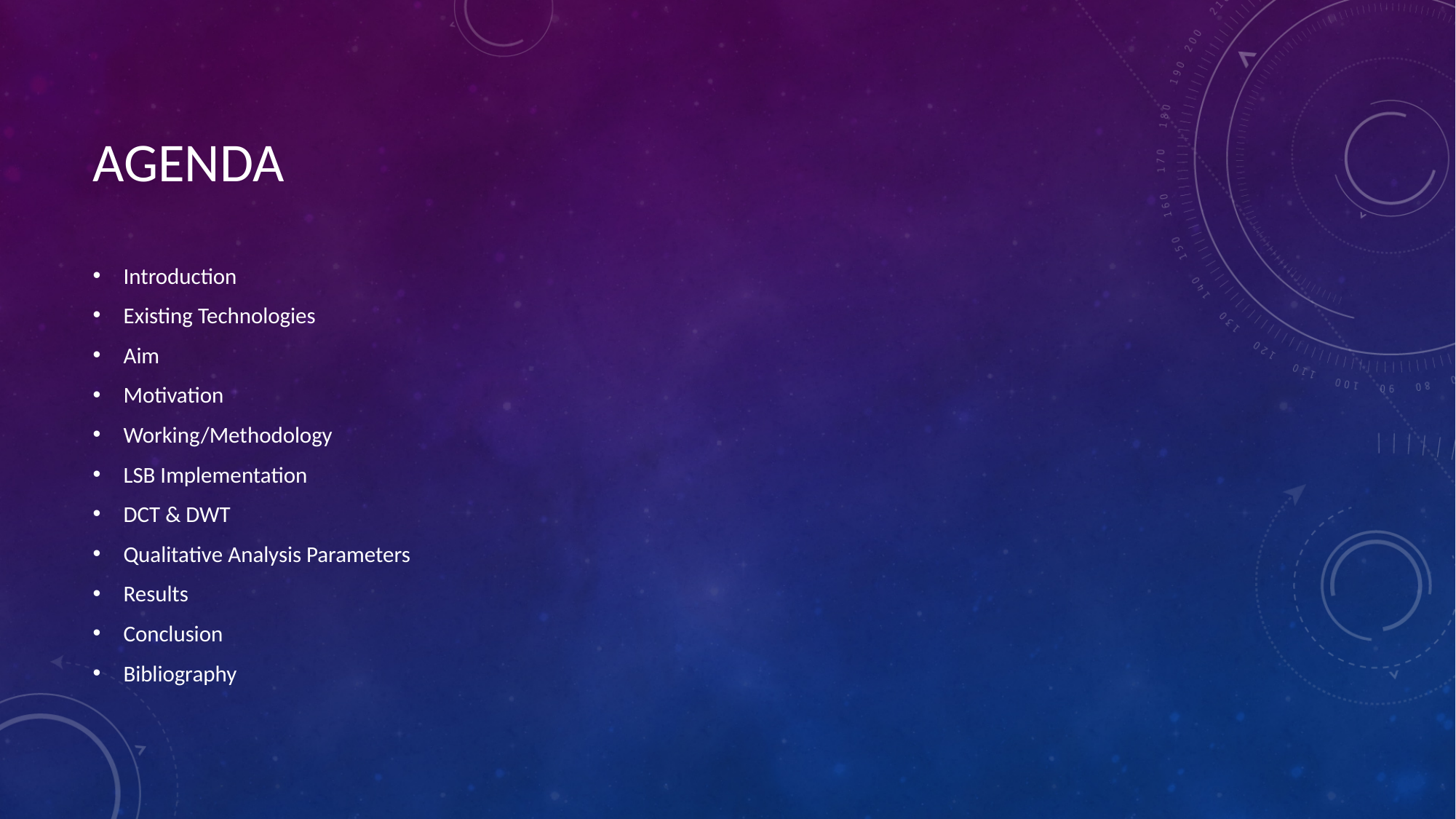

# Agenda
Introduction
Existing Technologies
Aim
Motivation
Working/Methodology
LSB Implementation
DCT & DWT
Qualitative Analysis Parameters
Results
Conclusion
Bibliography